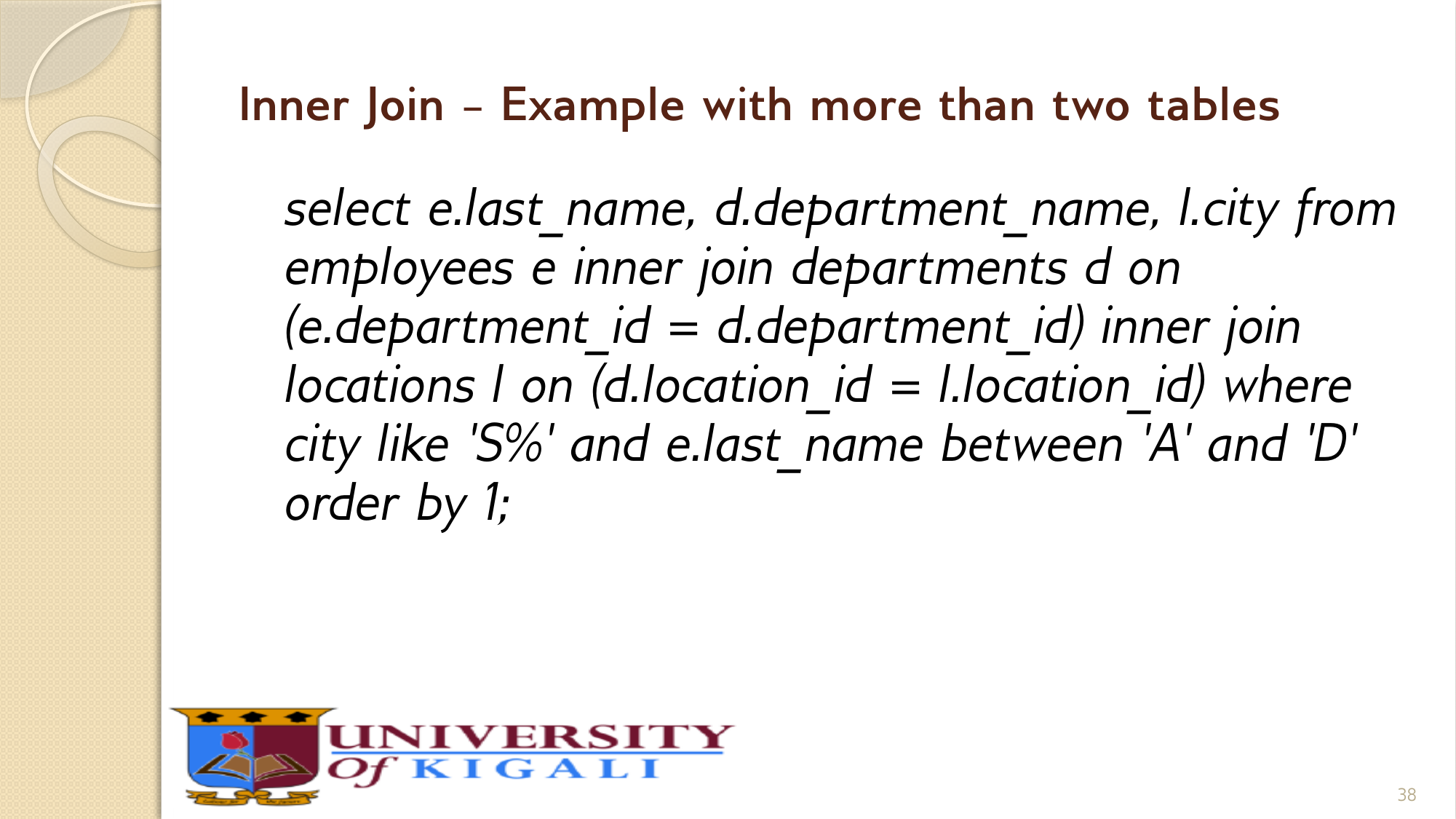

# Inner Join – Example with more than two tables
	select e.last_name, d.department_name, l.city from employees e inner join departments d on (e.department_id = d.department_id) inner join locations l on (d.location_id = l.location_id) where city like 'S%' and e.last_name between 'A' and 'D' order by 1;
38